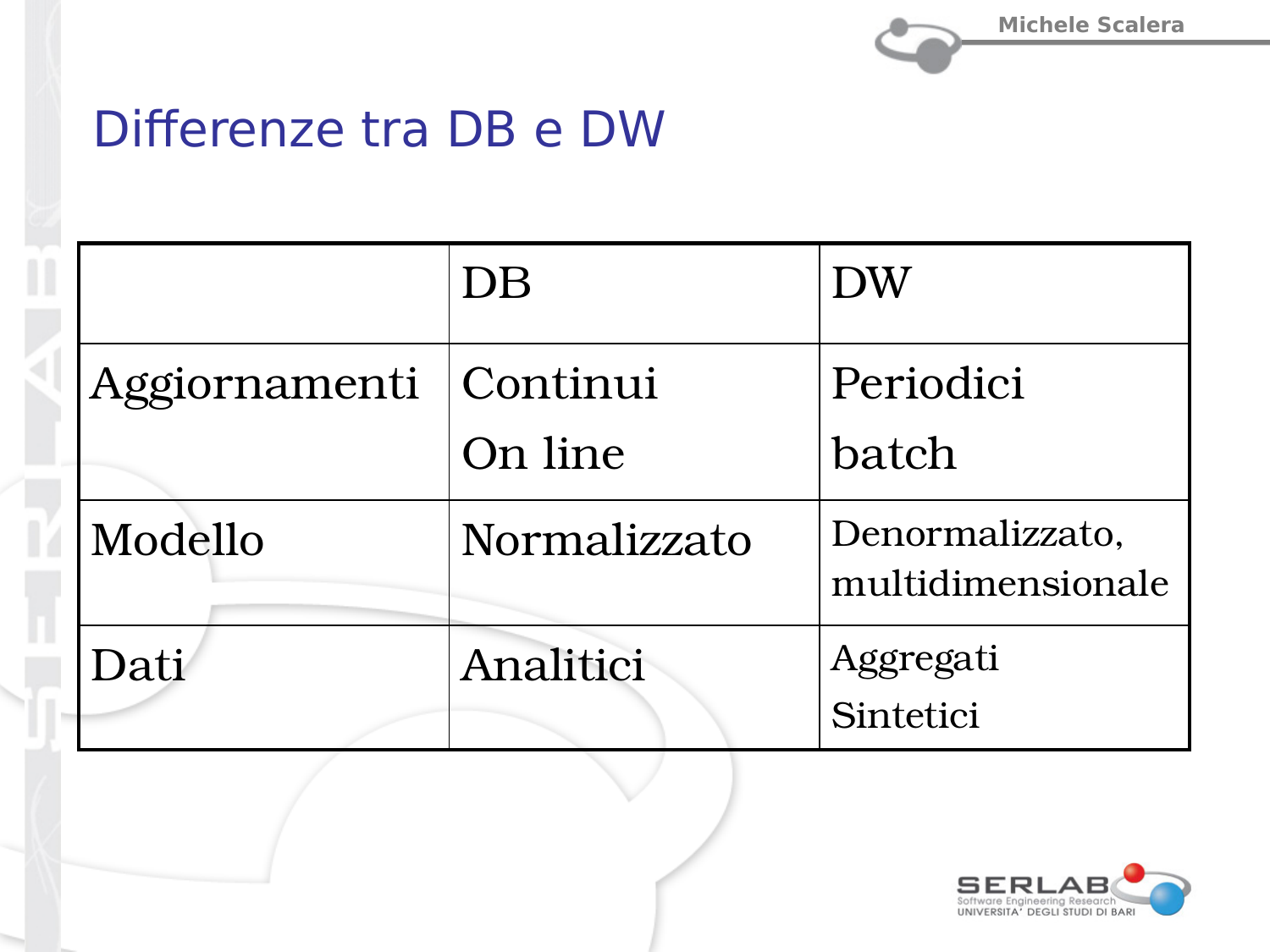

prof. Michele Scalera
# Differenze tra DB e DW
|  | DB | DW |
| --- | --- | --- |
| Aggiornamenti | Continui On line | Periodici batch |
| Modello | Normalizzato | Denormalizzato, multidimensionale |
| Dati | Analitici | Aggregati Sintetici |